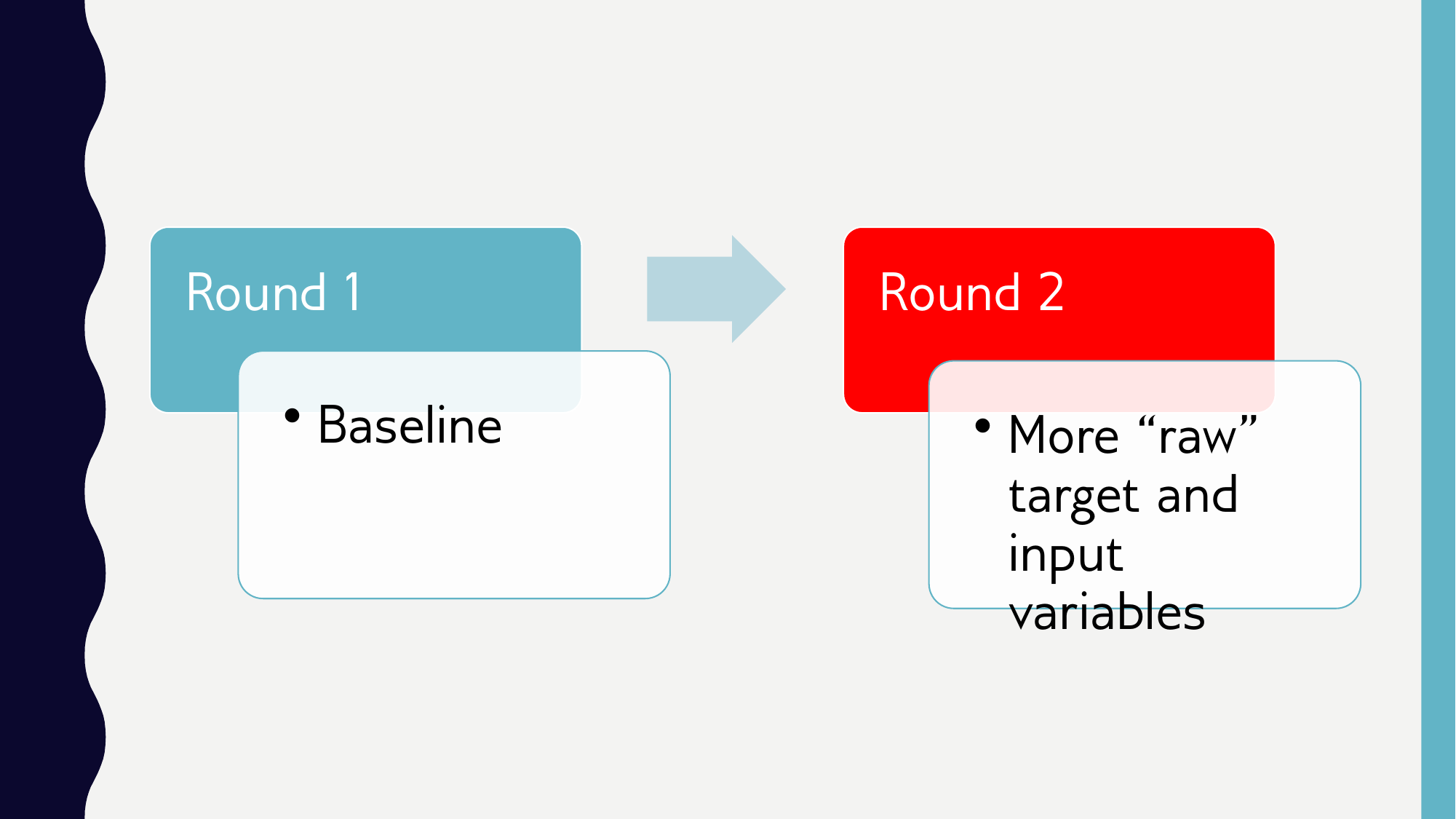

Round 1
Baseline

Round 2
More “raw” target and input variables